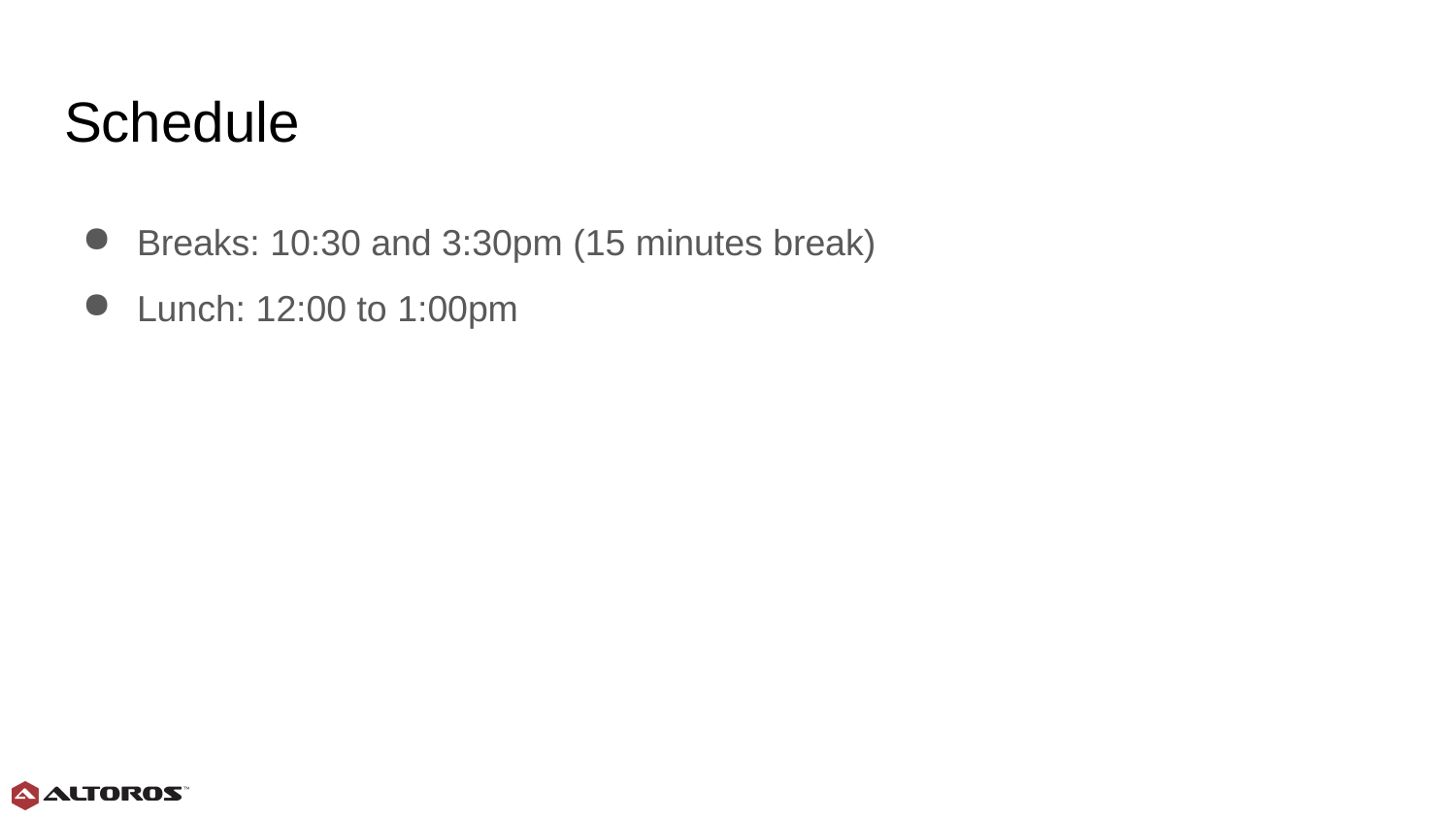

# Schedule
Breaks: 10:30 and 3:30pm (15 minutes break)
Lunch: 12:00 to 1:00pm